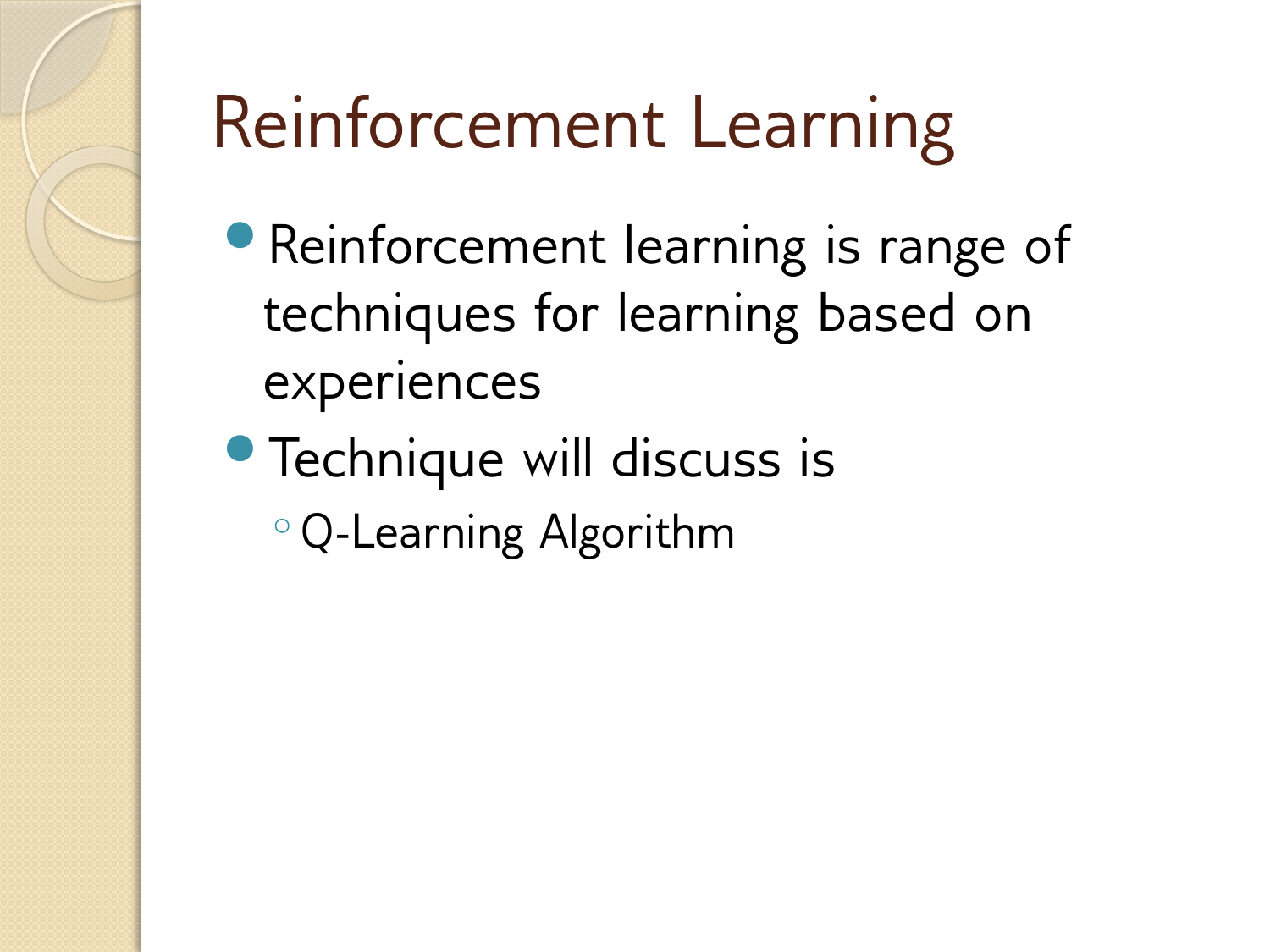

# Reinforcement Learning
Reinforcement learning is range of techniques for learning based on experiences
Technique will discuss is
Q-Learning Algorithm